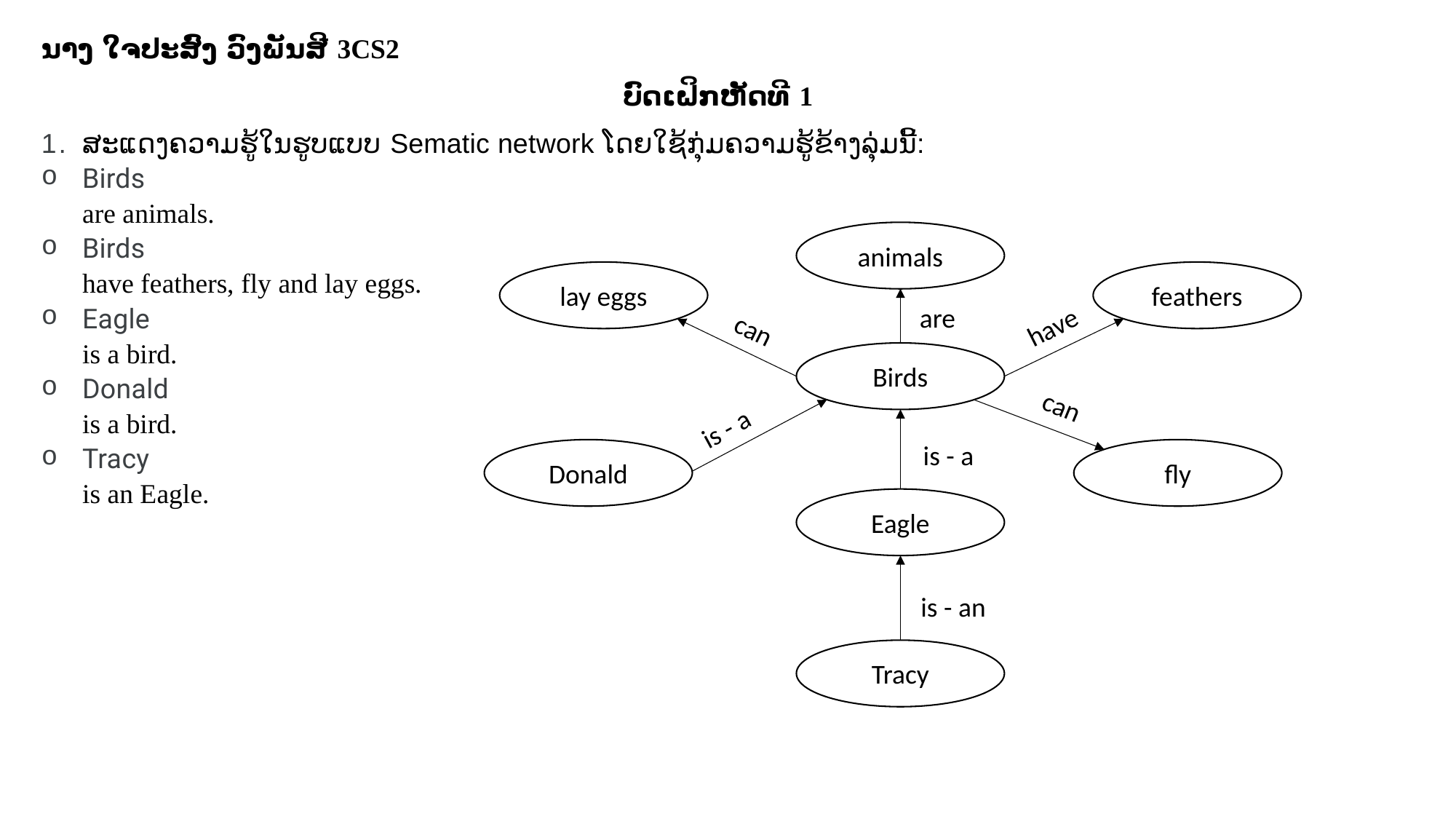

ນາງ ໃຈປະສົງ ວົງພັນສີ 3CS2
ບົດເຝິກຫັດທີ 1
ສະແດງຄວາມຮູ້ໃນຮູບແບບ Sematic network ໂດຍໃຊ້ກຸ່ມຄວາມຮູ້ຂ້າງລຸ່ມນີ້:
Birds
are animals.
Birds
have feathers, fly and lay eggs.
Eagle
is a bird.
Donald
is a bird.
Tracy
is an Eagle.

animals
lay eggs
feathers
are
have
can
Birds
can
is - a
is - a
Donald
fly
Eagle
is - an
Tracy